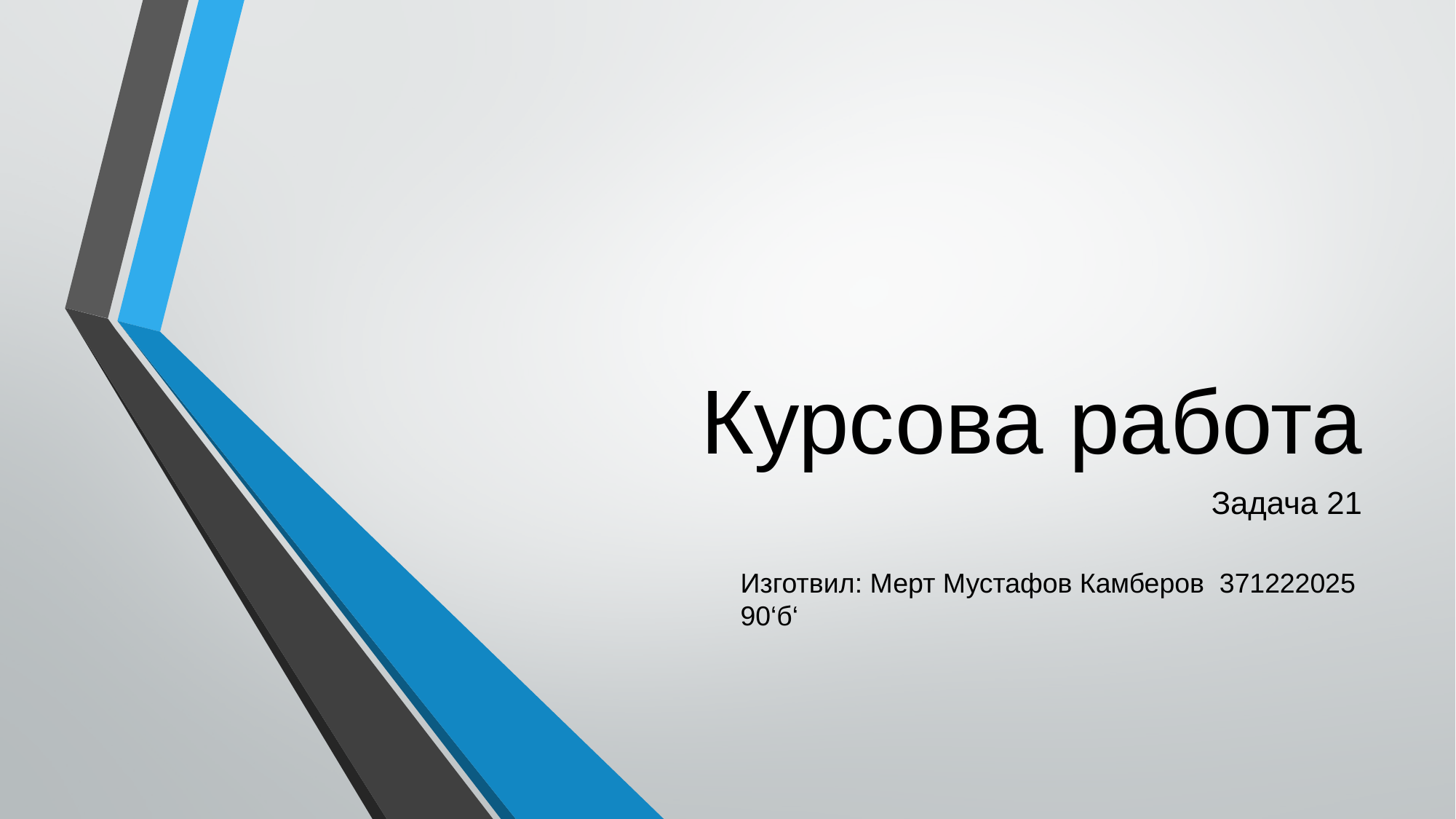

# Курсова работа
Задача 21
Изготвил: Мерт Мустафов Камберов  371222025   90‘б‘